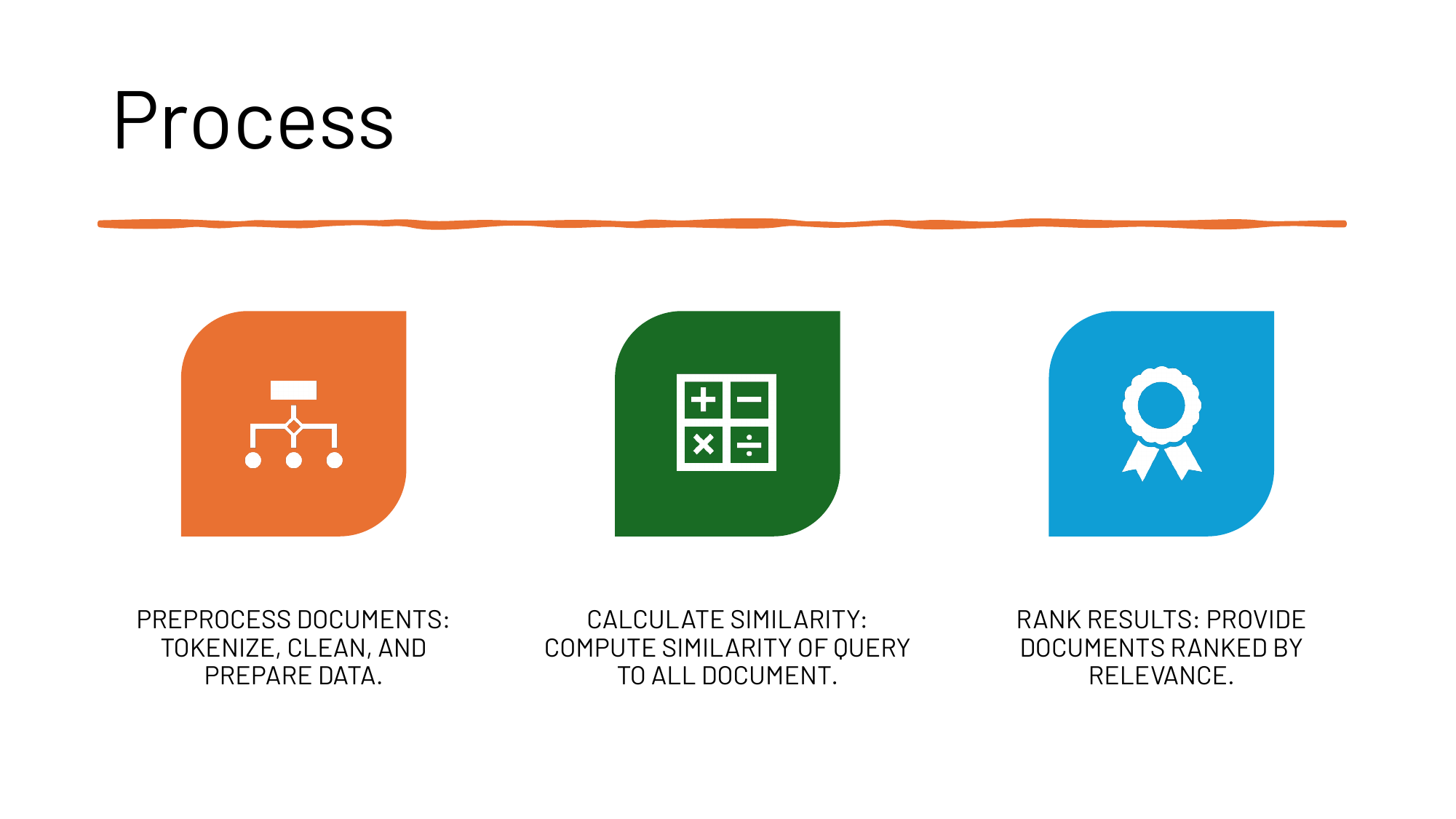

# Process

Preprocess Documents: Tokenize, clean, and prepare data.
Calculate Similarity: Compute Similarity of query to all document.
Rank Results: Provide documents ranked by relevance.